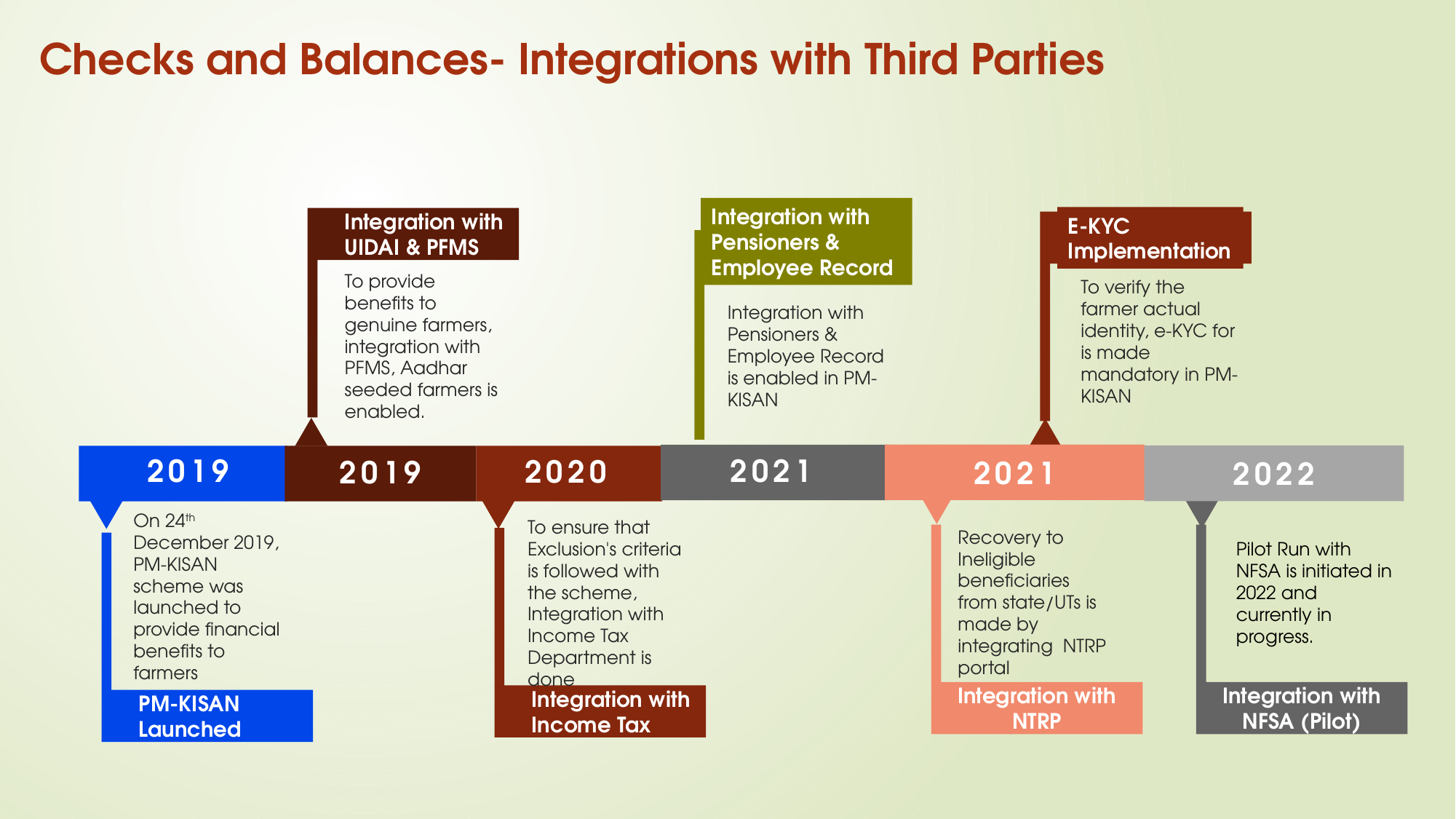

Checks and Balances- Integrations with Third Parties

Integration with Pensioners & Employee Record
To provide benefits to genuine farmers, integration with PFMS, Aadhar seeded farmers is enabled.
Integration with UIDAI & PFMS

E-KYC Implementation
To verify the farmer actual identity, e-KYC for is made mandatory in PM-KISAN
Integration with Pensioners & Employee Record is enabled in PM-KISAN

2021

2022

2019
2021
2020
2019

On 24th December 2019, PM-KISAN scheme was launched to provide financial benefits to farmers
PM-KISAN Launched

To ensure that Exclusion's criteria is followed with the scheme, Integration with Income Tax Department is done
Integration with Income Tax

Recovery to Ineligible beneficiaries  from state/UTs is made by integrating  NTRP portal

Integration with NFSA (Pilot)
Integration with NTRP
Pilot Run with NFSA is initiated in 2022 and currently in progress.